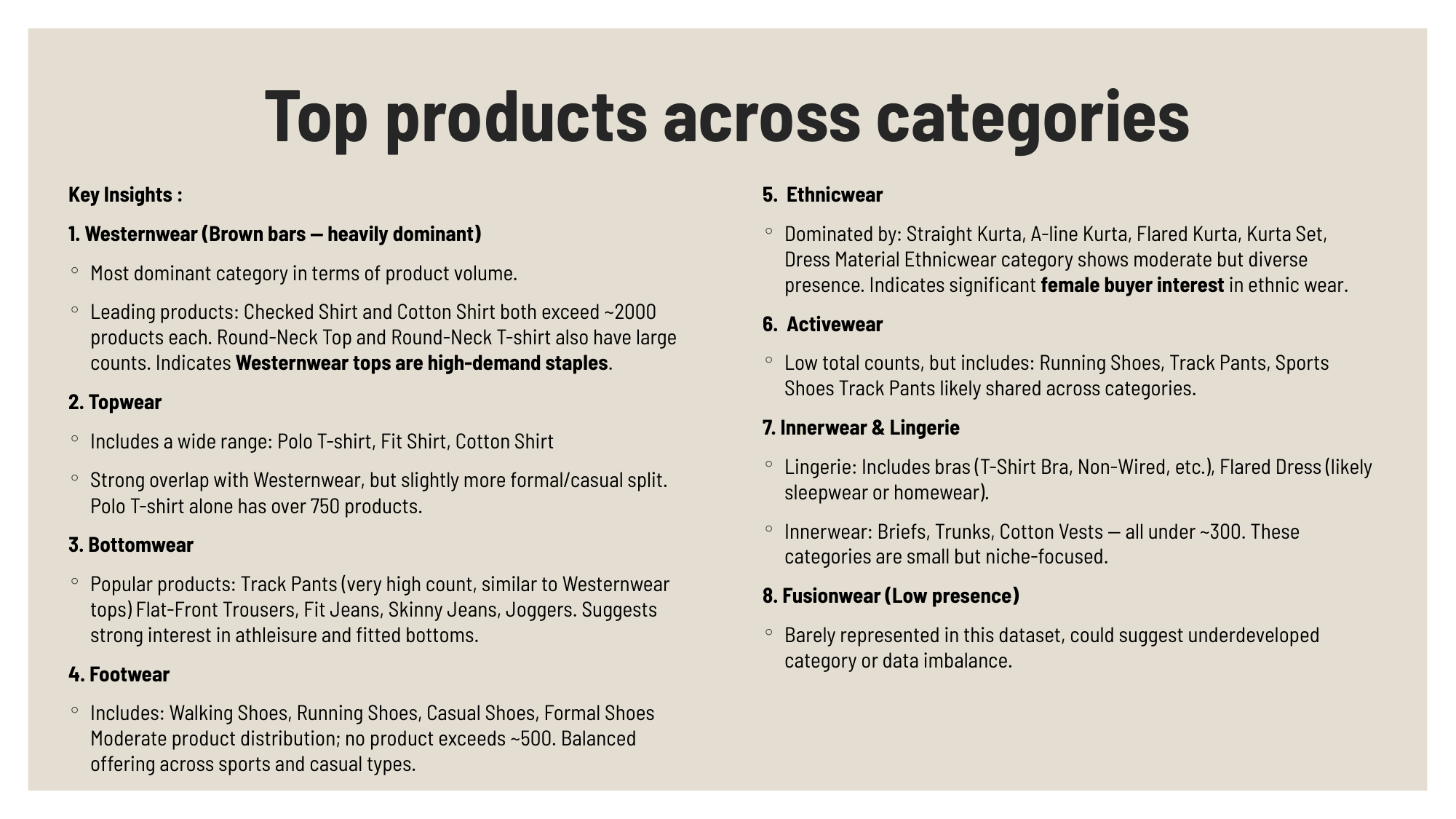

# Top products across categories
5.  Ethnicwear
Dominated by: Straight Kurta, A-line Kurta, Flared Kurta, Kurta Set, Dress Material Ethnicwear category shows moderate but diverse presence. Indicates significant female buyer interest in ethnic wear.
6.  Activewear
Low total counts, but includes: Running Shoes, Track Pants, Sports Shoes Track Pants likely shared across categories.
7. Innerwear & Lingerie
Lingerie: Includes bras (T-Shirt Bra, Non-Wired, etc.), Flared Dress (likely sleepwear or homewear).
Innerwear: Briefs, Trunks, Cotton Vests — all under ~300. These categories are small but niche-focused.
8. Fusionwear (Low presence)
Barely represented in this dataset, could suggest underdeveloped category or data imbalance.

Key Insights :
1. Westernwear (Brown bars — heavily dominant)
Most dominant category in terms of product volume.
Leading products: Checked Shirt and Cotton Shirt both exceed ~2000 products each. Round-Neck Top and Round-Neck T-shirt also have large counts. Indicates Westernwear tops are high-demand staples.
2. Topwear
Includes a wide range: Polo T-shirt, Fit Shirt, Cotton Shirt
Strong overlap with Westernwear, but slightly more formal/casual split. Polo T-shirt alone has over 750 products.
3. Bottomwear
Popular products: Track Pants (very high count, similar to Westernwear tops) Flat-Front Trousers, Fit Jeans, Skinny Jeans, Joggers. Suggests strong interest in athleisure and fitted bottoms.
4. Footwear
Includes: Walking Shoes, Running Shoes, Casual Shoes, Formal Shoes Moderate product distribution; no product exceeds ~500. Balanced offering across sports and casual types.